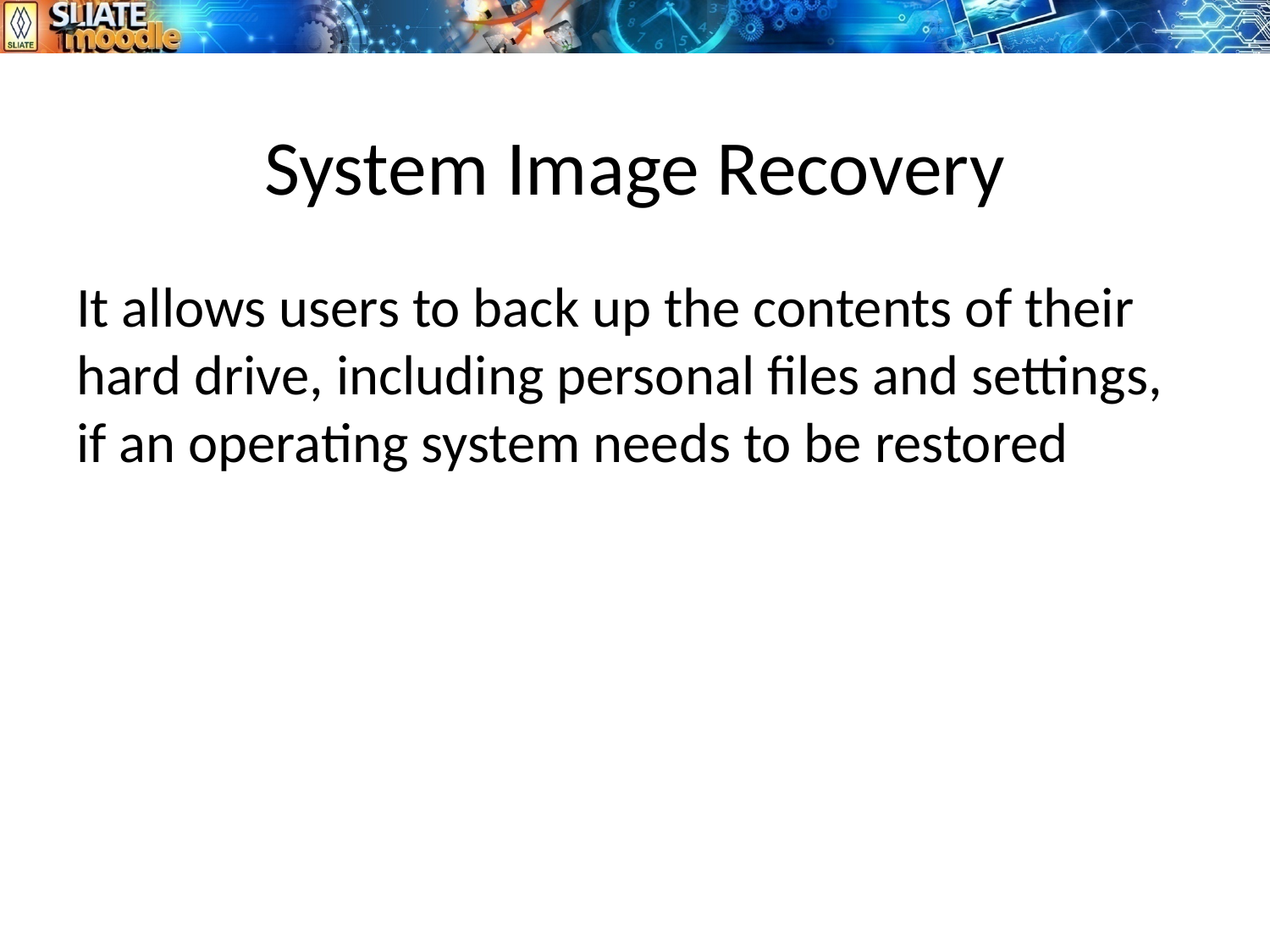

# System Image Recovery
It allows users to back up the contents of their hard drive, including personal files and settings, if an operating system needs to be restored